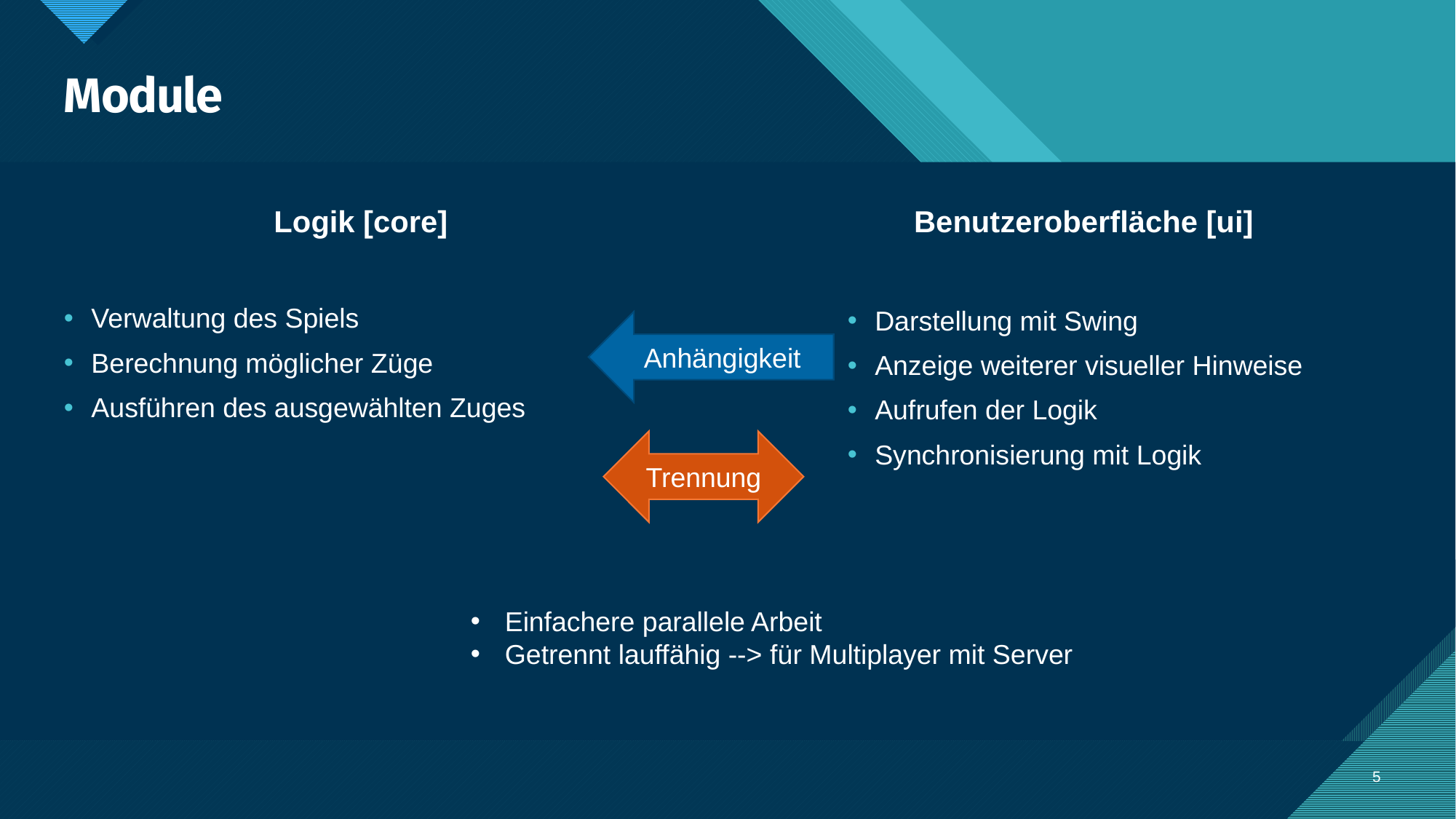

# Module
Logik [core]
Benutzeroberfläche [ui]
Verwaltung des Spiels
Berechnung möglicher Züge
Ausführen des ausgewählten Zuges

Darstellung mit Swing
Anzeige weiterer visueller Hinweise
Aufrufen der Logik
Synchronisierung mit Logik
Anhängigkeit
Trennung
Einfachere parallele Arbeit
Getrennt lauffähig --> für Multiplayer mit Server
5